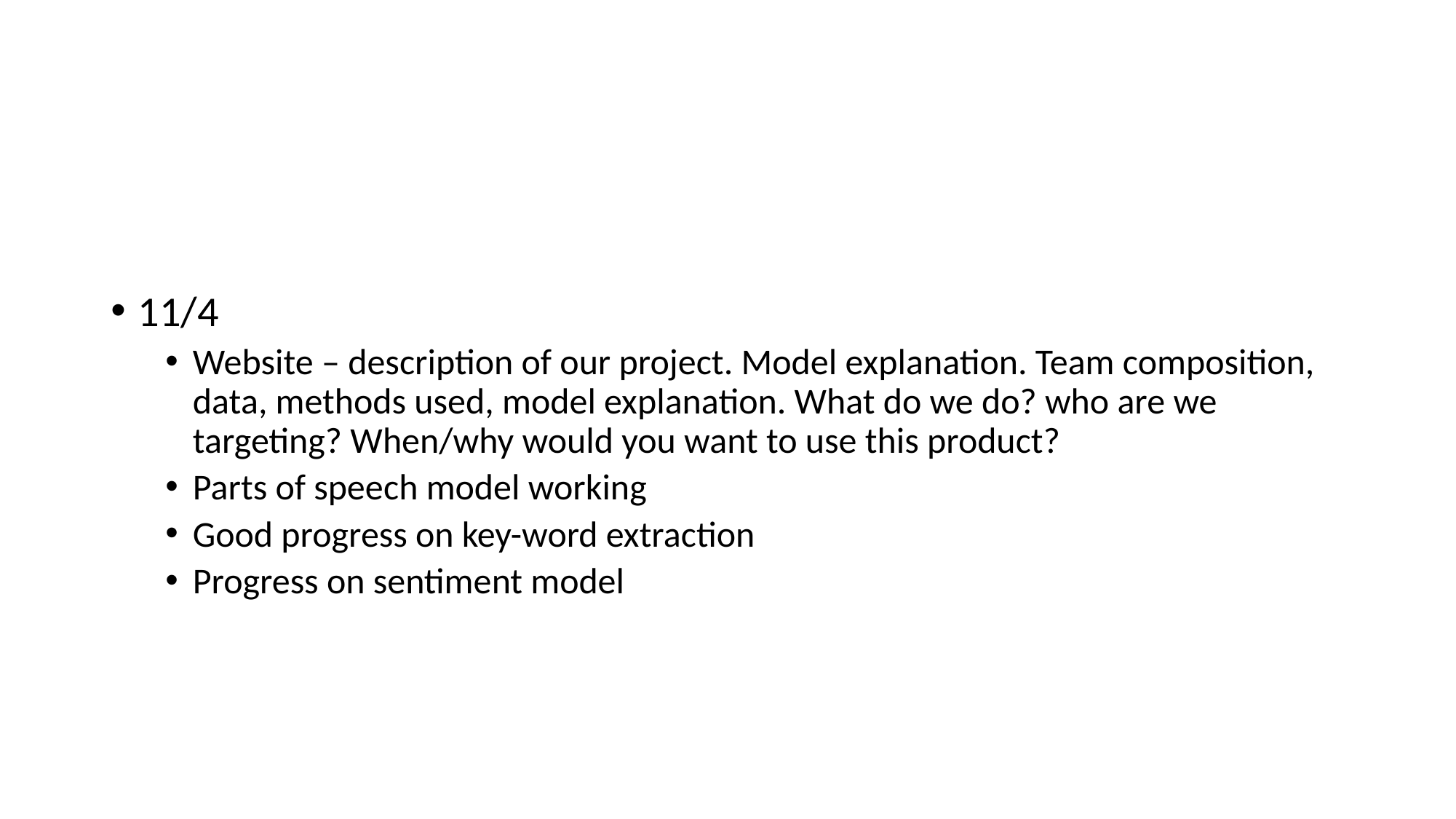

#

11/4
Website – description of our project. Model explanation. Team composition, data, methods used, model explanation. What do we do? who are we targeting? When/why would you want to use this product?
Parts of speech model working
Good progress on key-word extraction
Progress on sentiment model